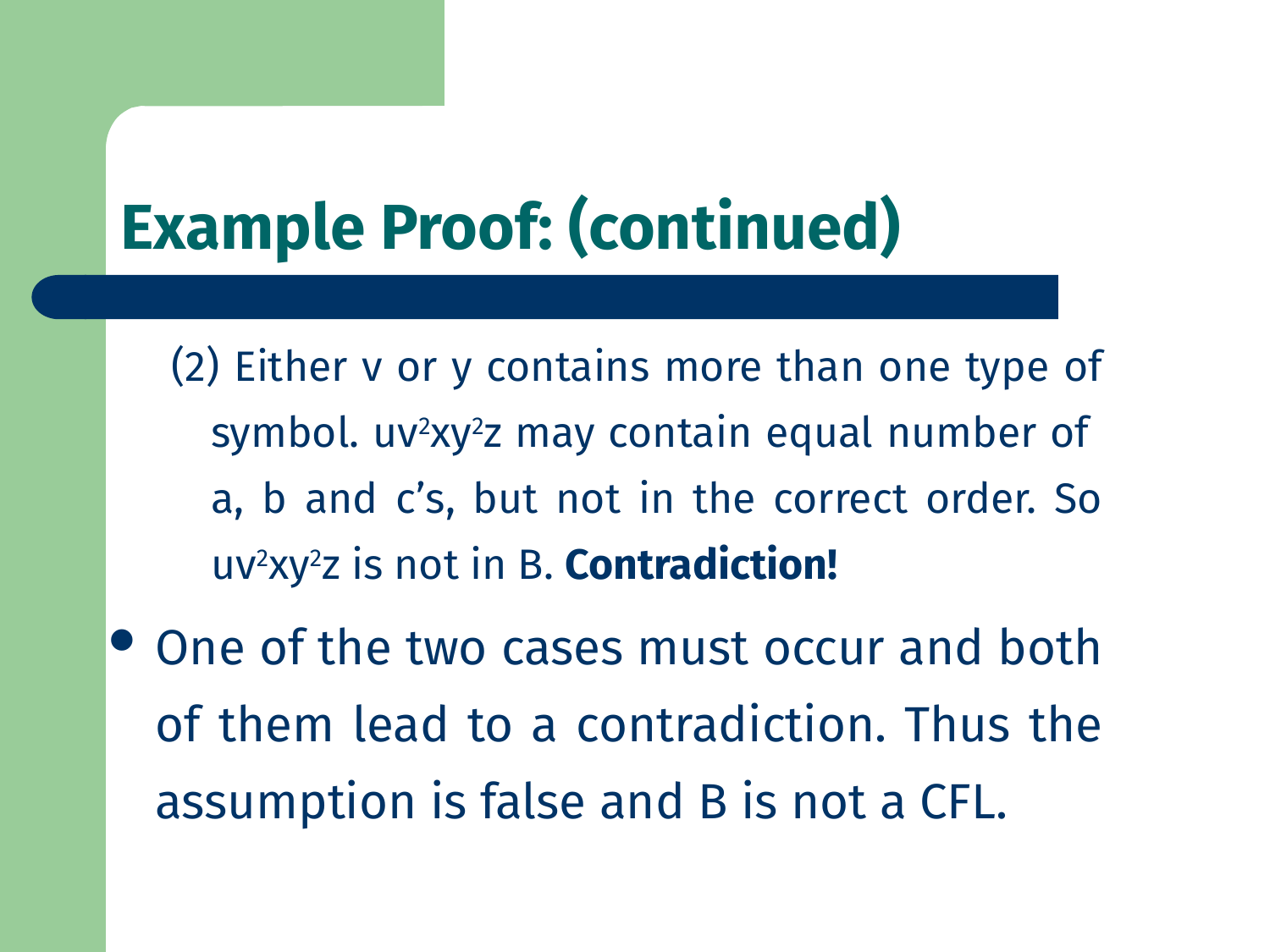

# Example Proof: (continued)
(2) Either v or y contains more than one type of symbol. uv2xy2z may contain equal number of  a, b and c’s, but not in the correct order. So uv2xy2z is not in B. Contradiction!
One of the two cases must occur and both of them lead to a contradiction. Thus the assumption is false and B is not a CFL.